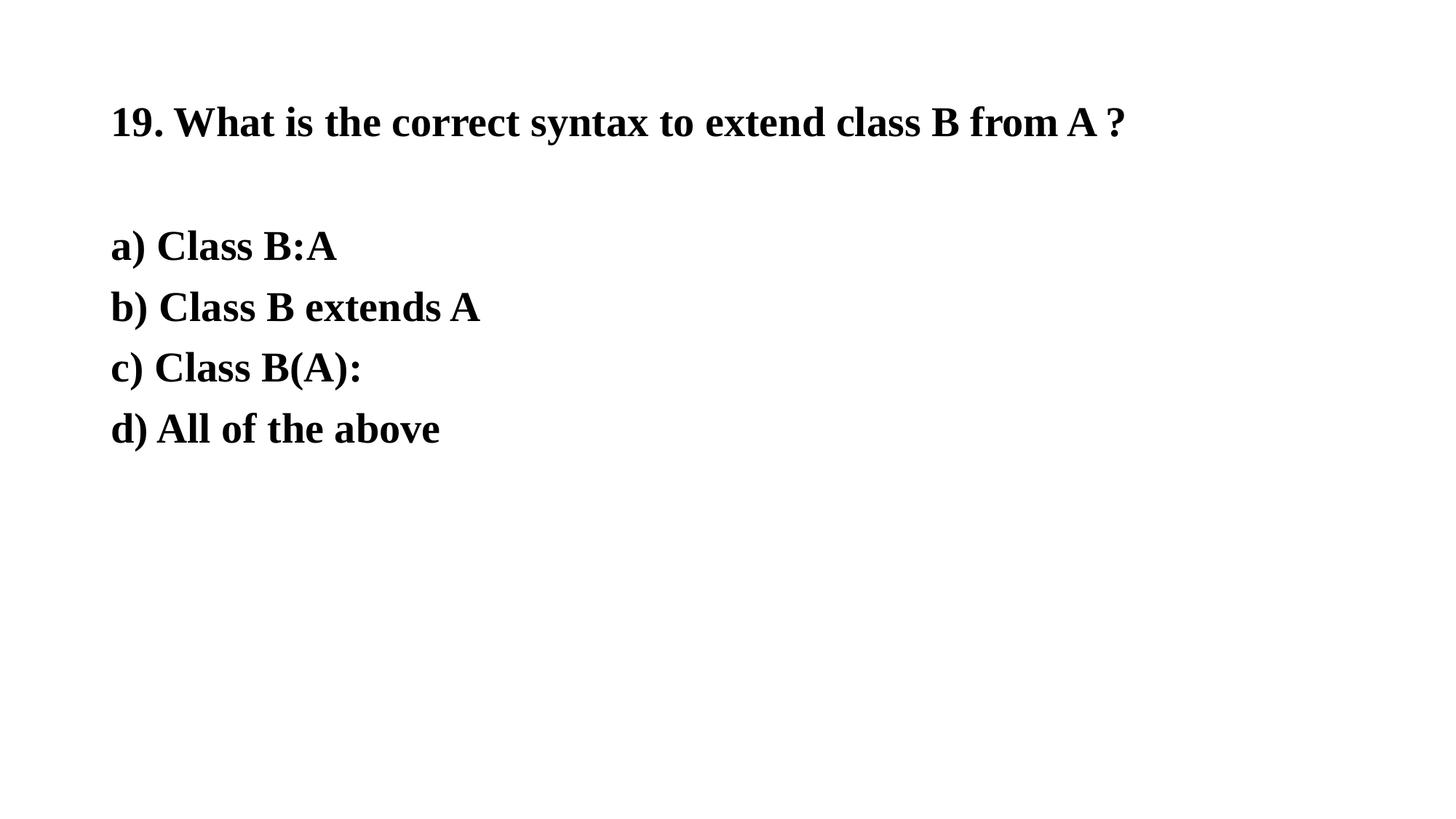

# 19. What is the correct syntax to extend class B from A ?
a) Class B:A
b) Class B extends A
c) Class B(A):
d) All of the above